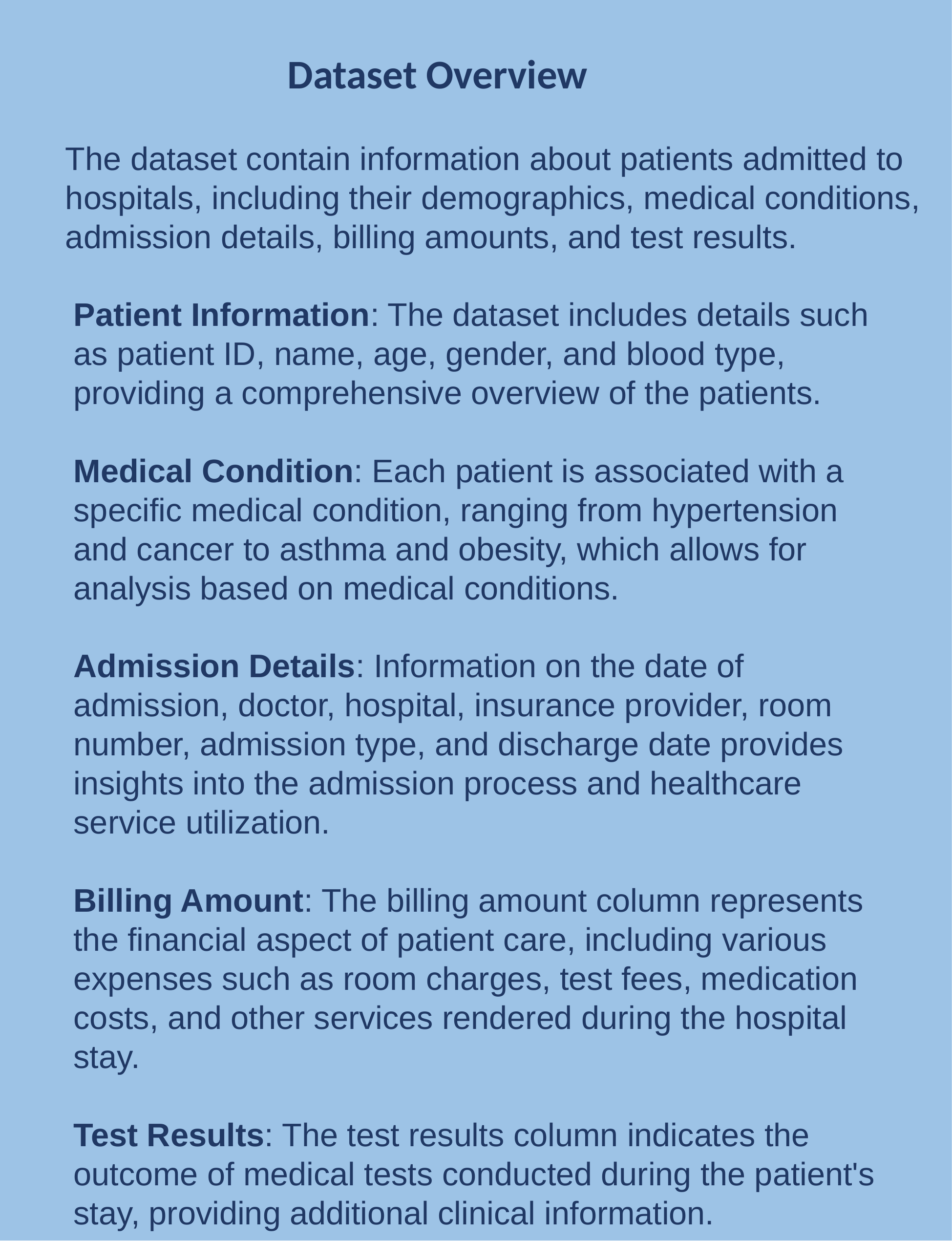

Dataset Overview
The dataset contain information about patients admitted to hospitals, including their demographics, medical conditions, admission details, billing amounts, and test results.
Patient Information: The dataset includes details such as patient ID, name, age, gender, and blood type, providing a comprehensive overview of the patients.

Medical Condition: Each patient is associated with a specific medical condition, ranging from hypertension and cancer to asthma and obesity, which allows for analysis based on medical conditions.

Admission Details: Information on the date of admission, doctor, hospital, insurance provider, room number, admission type, and discharge date provides insights into the admission process and healthcare service utilization.

Billing Amount: The billing amount column represents the financial aspect of patient care, including various expenses such as room charges, test fees, medication costs, and other services rendered during the hospital stay.

Test Results: The test results column indicates the outcome of medical tests conducted during the patient's stay, providing additional clinical information.